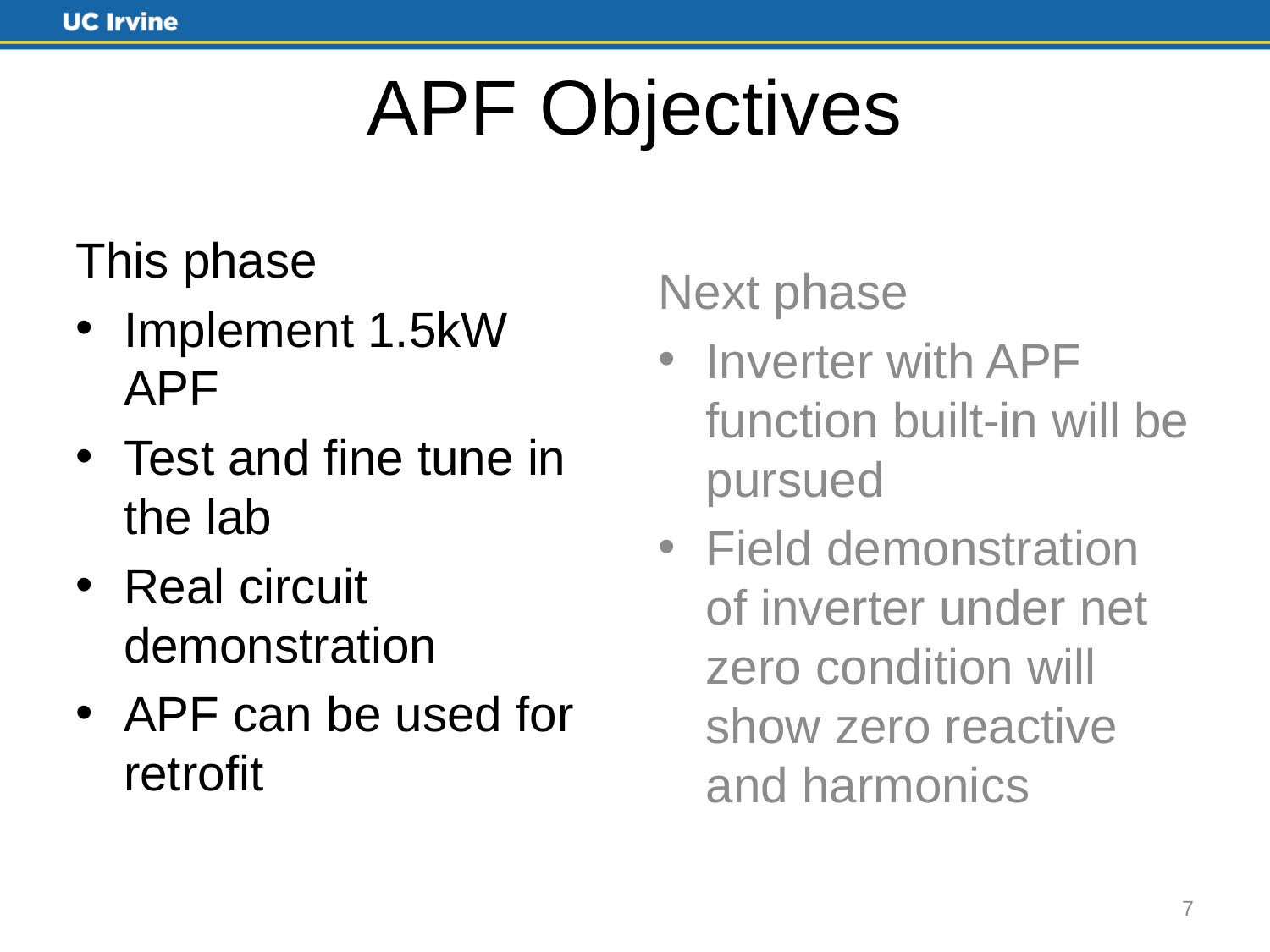

# APF Objectives
This phase
Implement 1.5kW APF
Test and fine tune in the lab
Real circuit demonstration
APF can be used for retrofit
Next phase
Inverter with APF function built-in will be pursued
Field demonstration of inverter under net zero condition will show zero reactive and harmonics
7